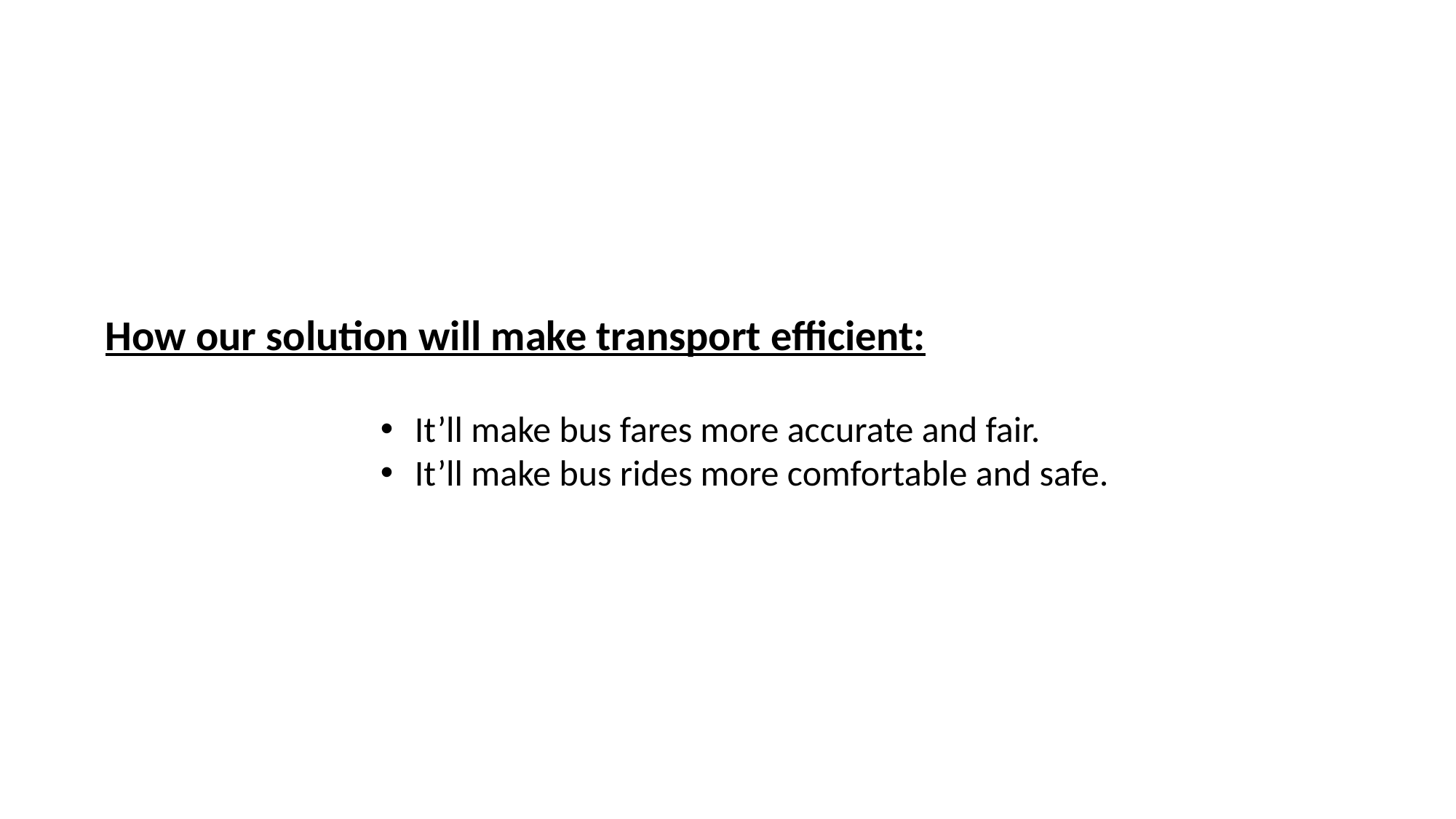

How our solution will make transport efficient:
It’ll make bus fares more accurate and fair.
It’ll make bus rides more comfortable and safe.